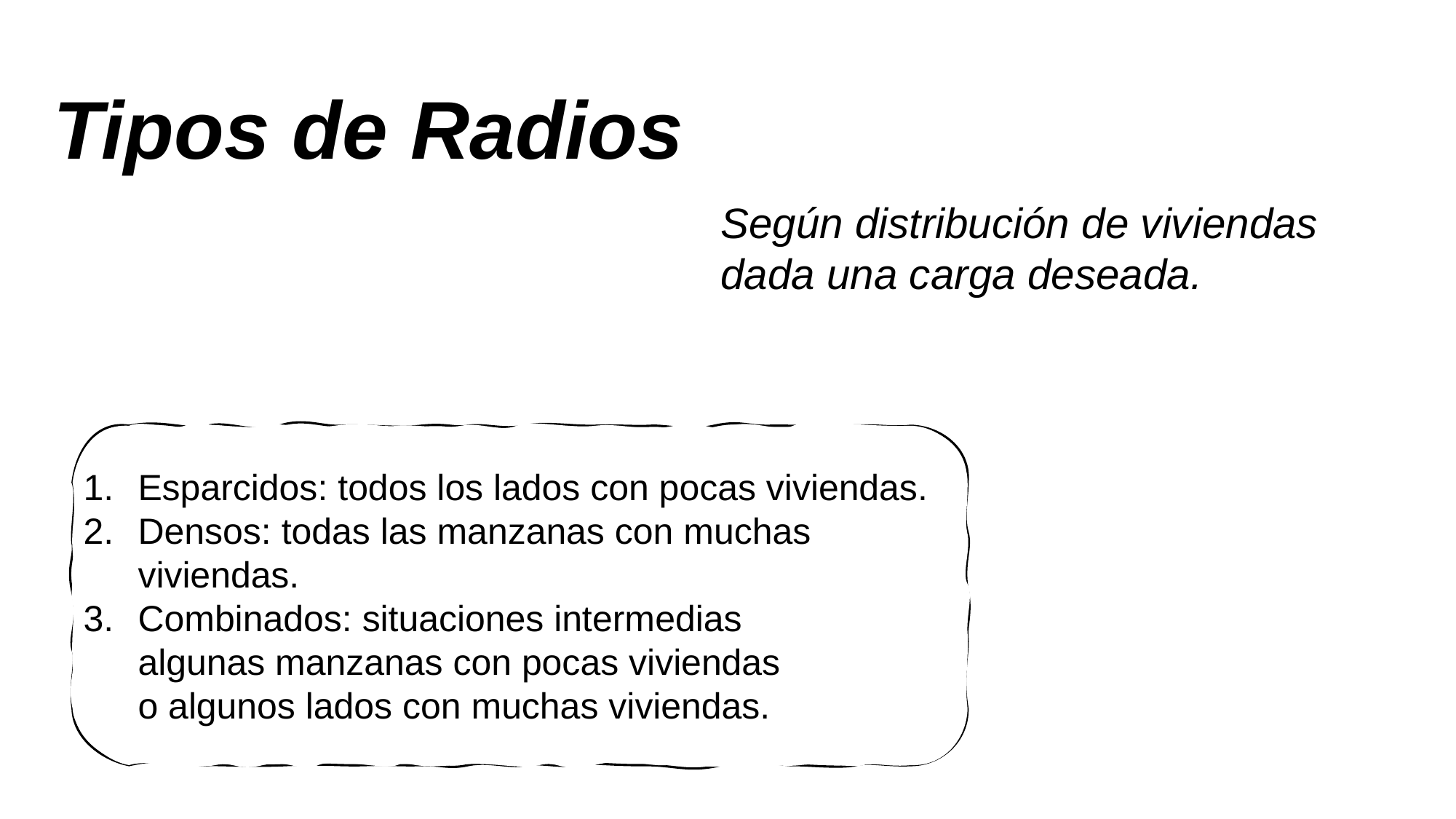

# Tipos de Radios
Según distribución de viviendas
dada una carga deseada.
Esparcidos: todos los lados con pocas viviendas.
Densos: todas las manzanas con muchas viviendas.
Combinados: situaciones intermedias
algunas manzanas con pocas viviendas
o algunos lados con muchas viviendas.